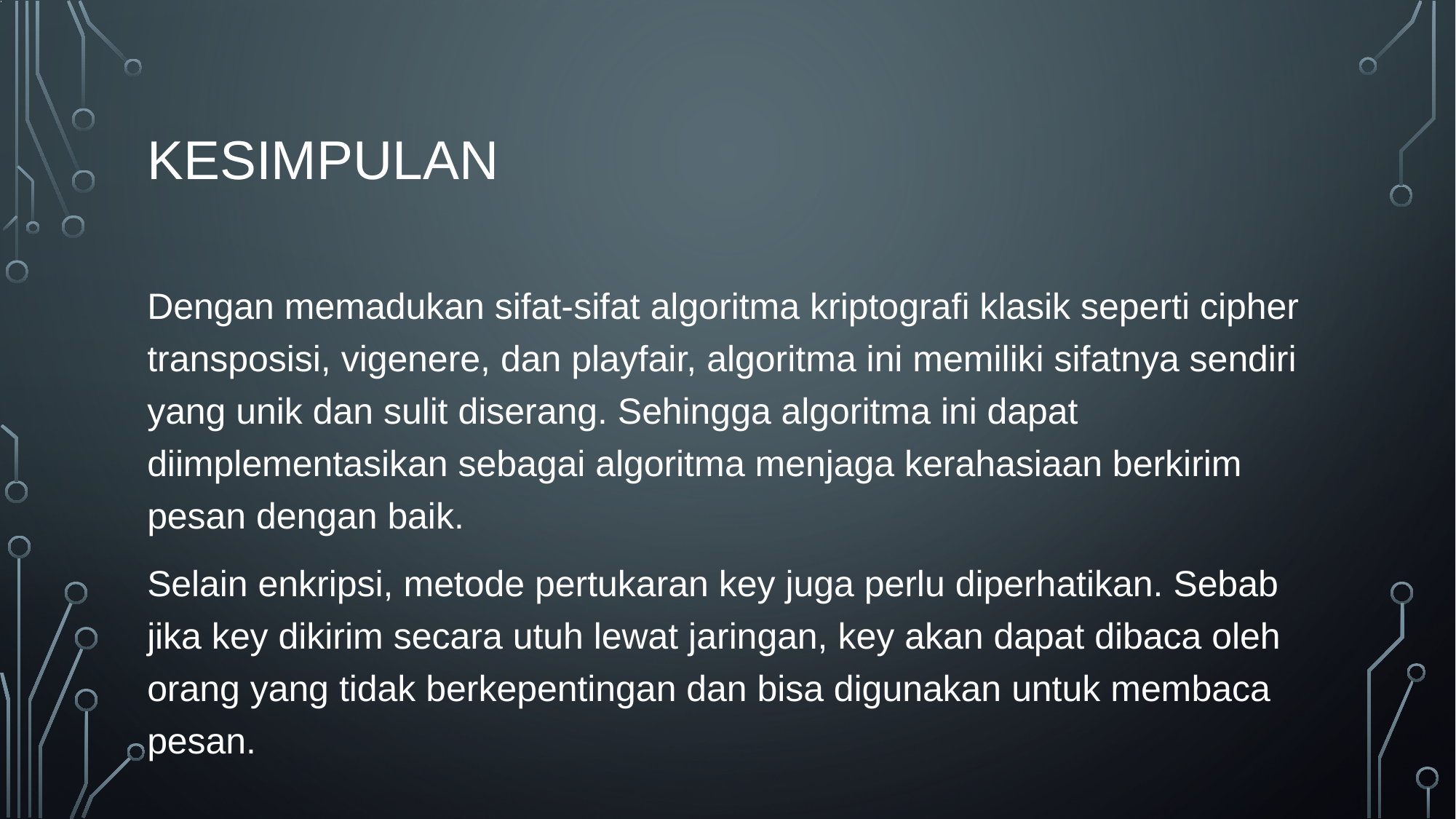

# Kesimpulan
Dengan memadukan sifat-sifat algoritma kriptografi klasik seperti cipher transposisi, vigenere, dan playfair, algoritma ini memiliki sifatnya sendiri yang unik dan sulit diserang. Sehingga algoritma ini dapat diimplementasikan sebagai algoritma menjaga kerahasiaan berkirim pesan dengan baik.
Selain enkripsi, metode pertukaran key juga perlu diperhatikan. Sebab jika key dikirim secara utuh lewat jaringan, key akan dapat dibaca oleh orang yang tidak berkepentingan dan bisa digunakan untuk membaca pesan.